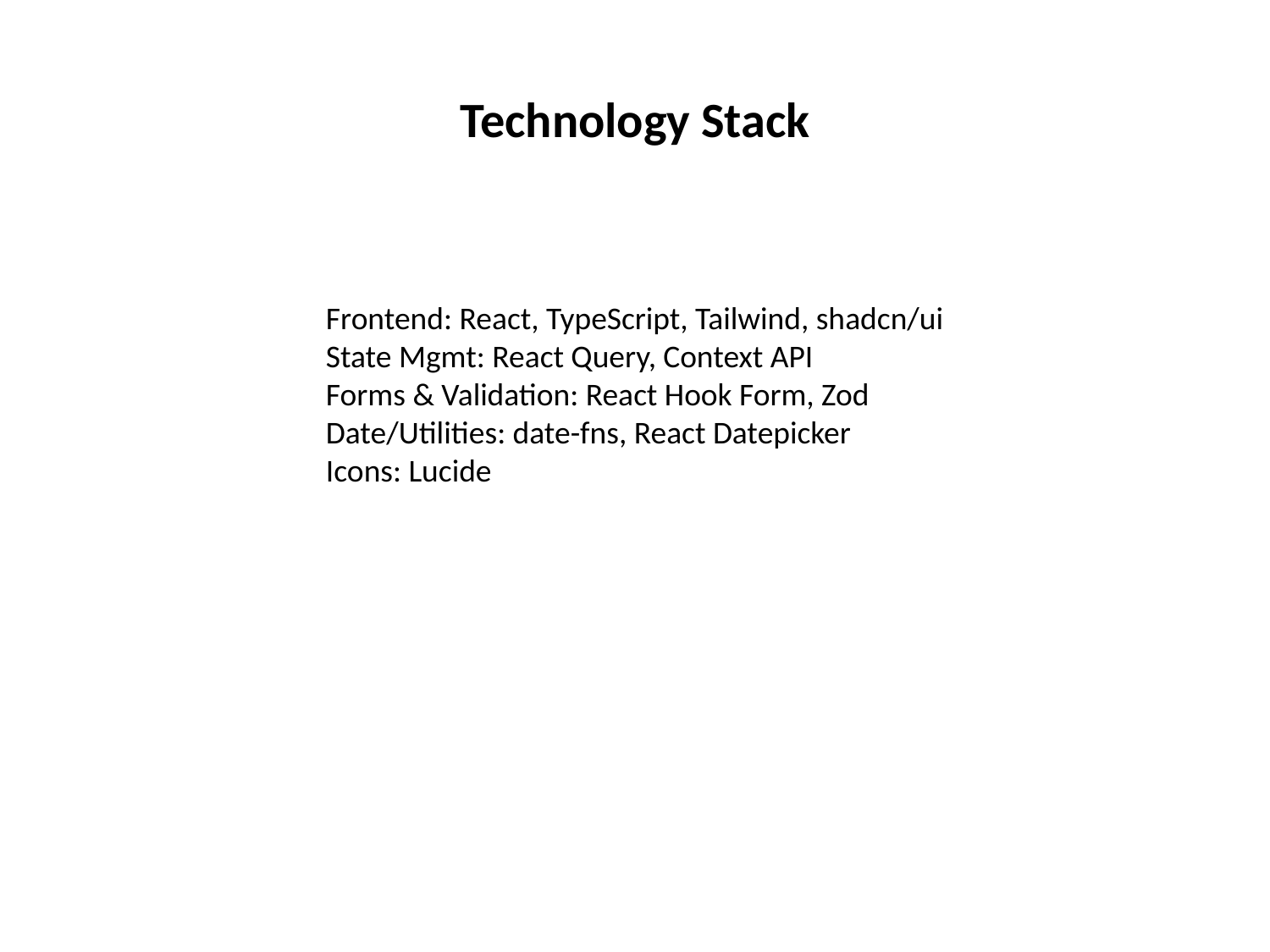

# Technology Stack

Frontend: React, TypeScript, Tailwind, shadcn/ui
State Mgmt: React Query, Context API
Forms & Validation: React Hook Form, Zod
Date/Utilities: date-fns, React Datepicker
Icons: Lucide